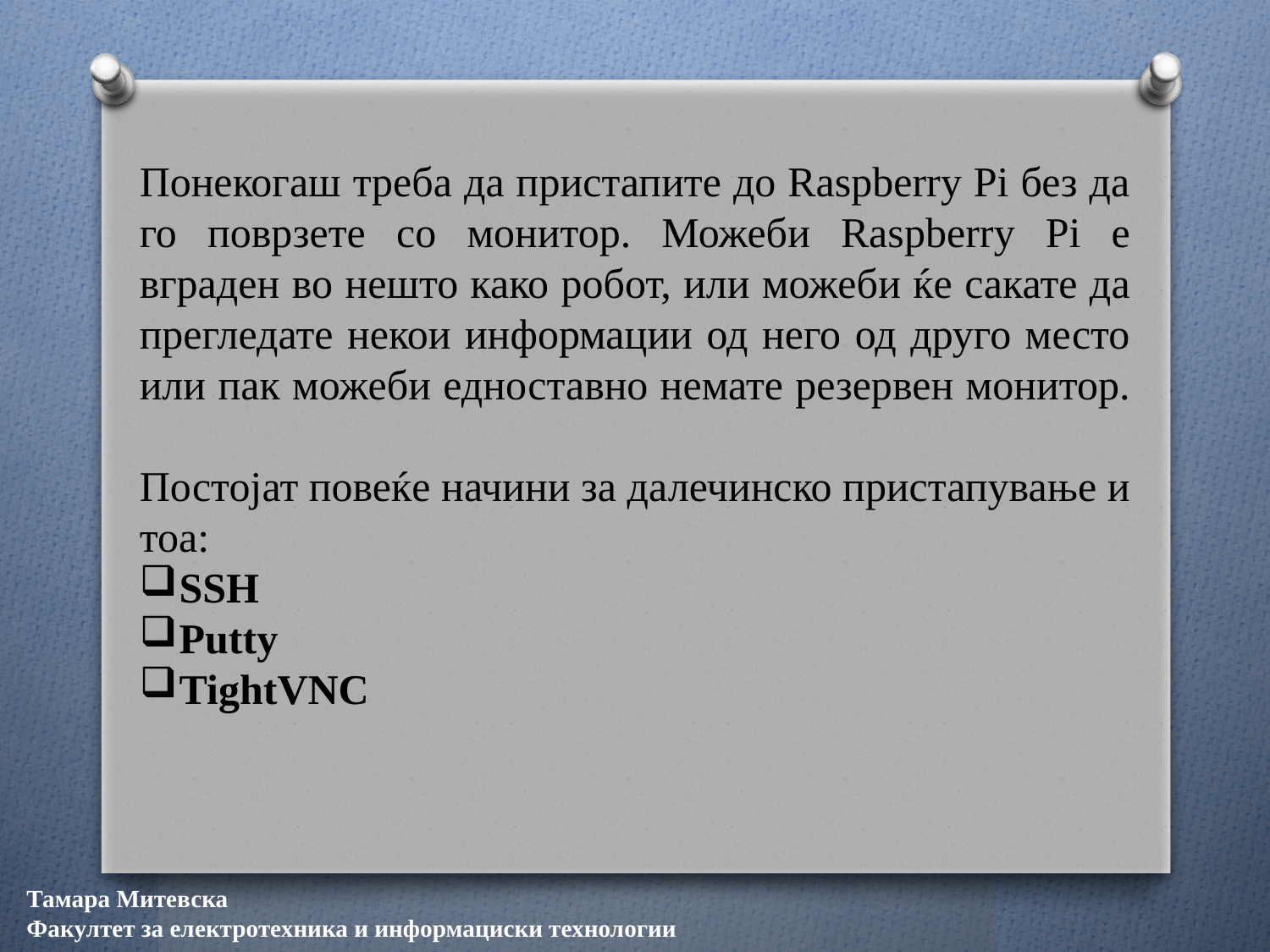

Понекогаш треба да пристапите до Raspberry Pi без да го поврзете со монитор. Можеби Raspberry Pi е вграден во нешто како робот, или можеби ќе сакате да прегледате некои информации од него од друго место или пак можеби едноставно немате резервен монитор.

Постојат повеќе начини за далечинско пристапување и тоа:
SSH
Putty
TightVNC

Тамара Митевска
Факултет за електротехника и информациски технологии